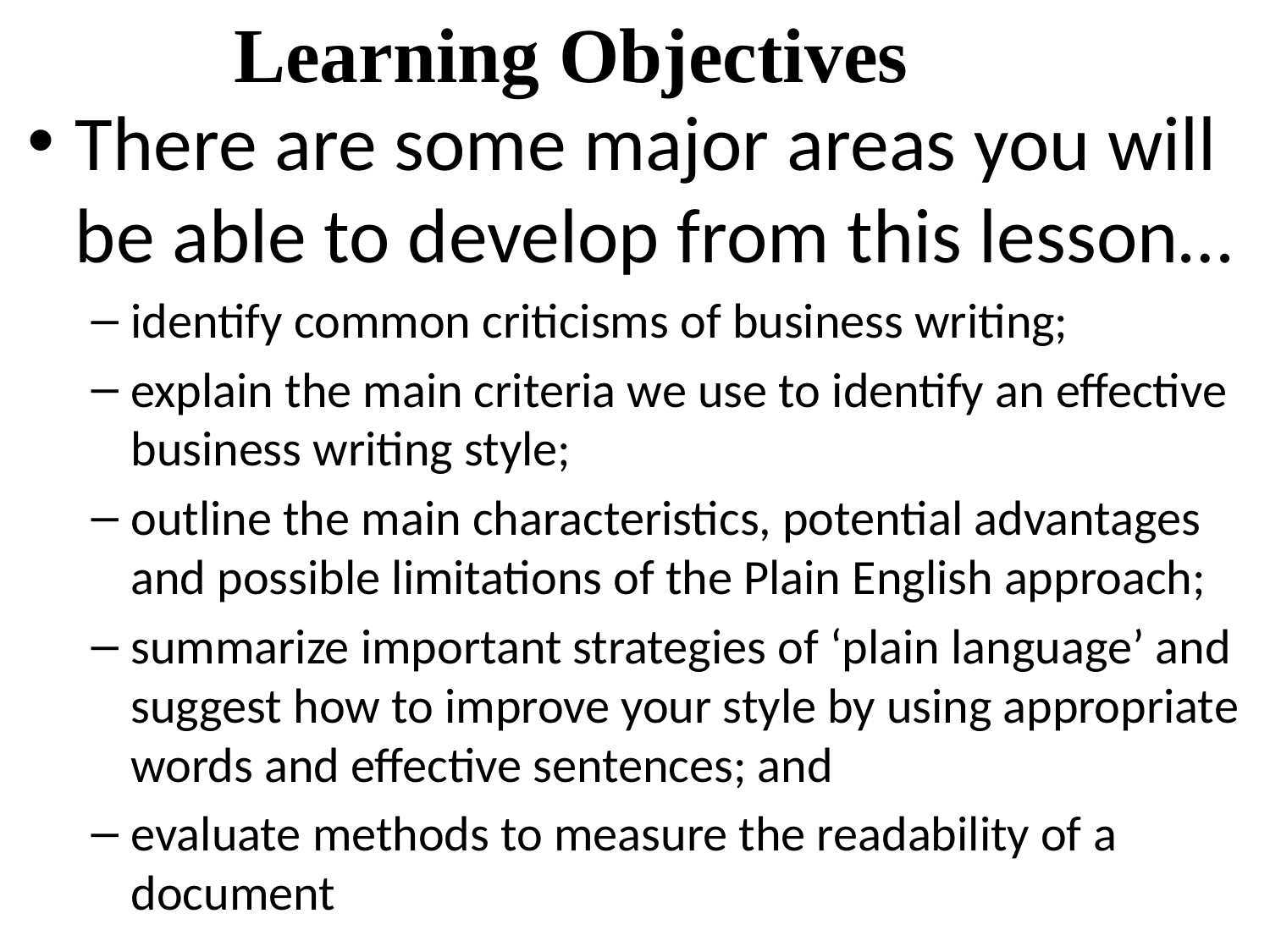

# Learning Objectives
There are some major areas you will be able to develop from this lesson…
identify common criticisms of business writing;
explain the main criteria we use to identify an effective business writing style;
outline the main characteristics, potential advantages and possible limitations of the Plain English approach;
summarize important strategies of ‘plain language’ and suggest how to improve your style by using appropriate words and effective sentences; and
evaluate methods to measure the readability of a document